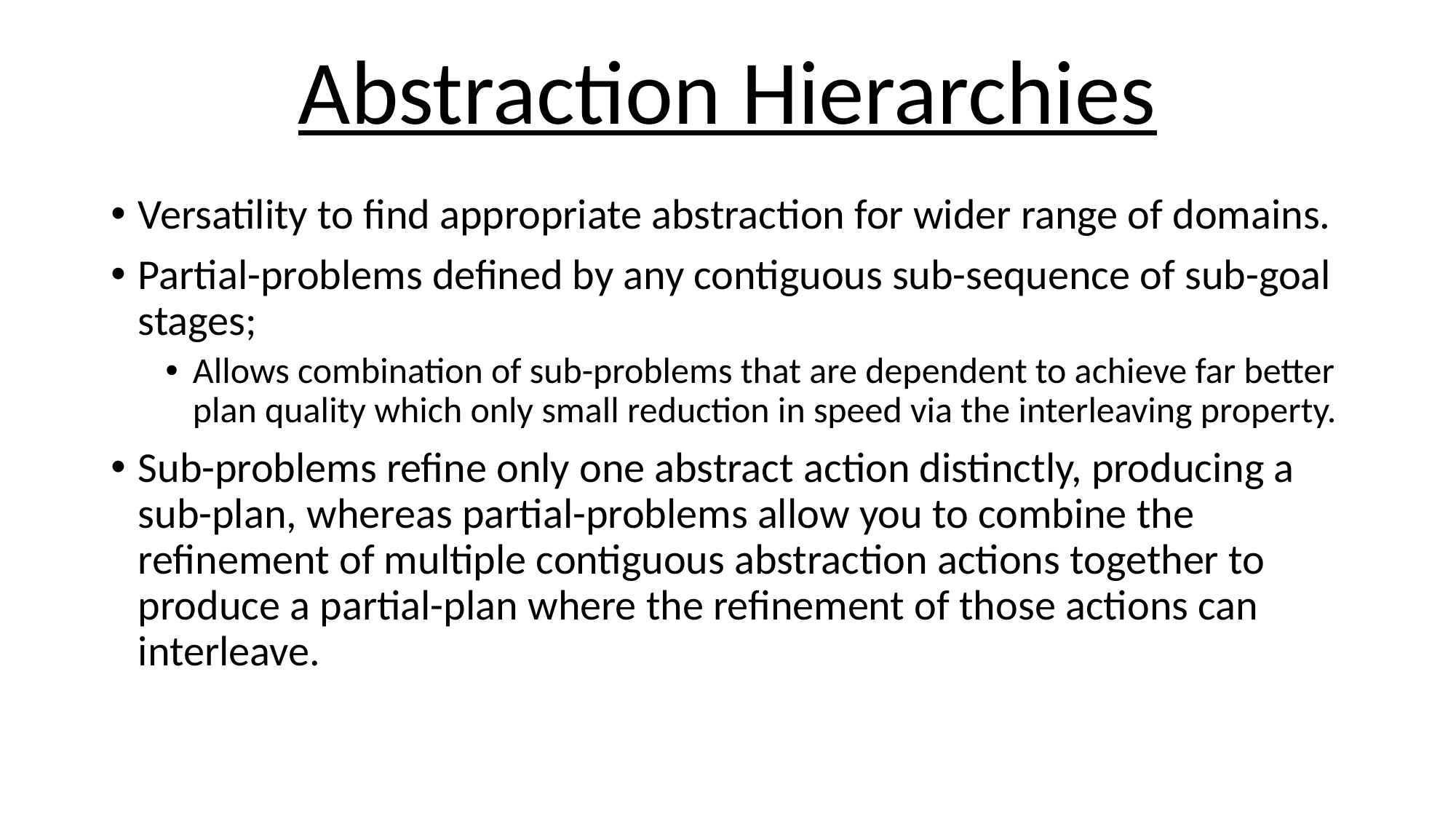

# Abstraction Hierarchies
Versatility to find appropriate abstraction for wider range of domains.
Partial-problems defined by any contiguous sub-sequence of sub-goal stages;
Allows combination of sub-problems that are dependent to achieve far better plan quality which only small reduction in speed via the interleaving property.
Sub-problems refine only one abstract action distinctly, producing a sub-plan, whereas partial-problems allow you to combine the refinement of multiple contiguous abstraction actions together to produce a partial-plan where the refinement of those actions can interleave.